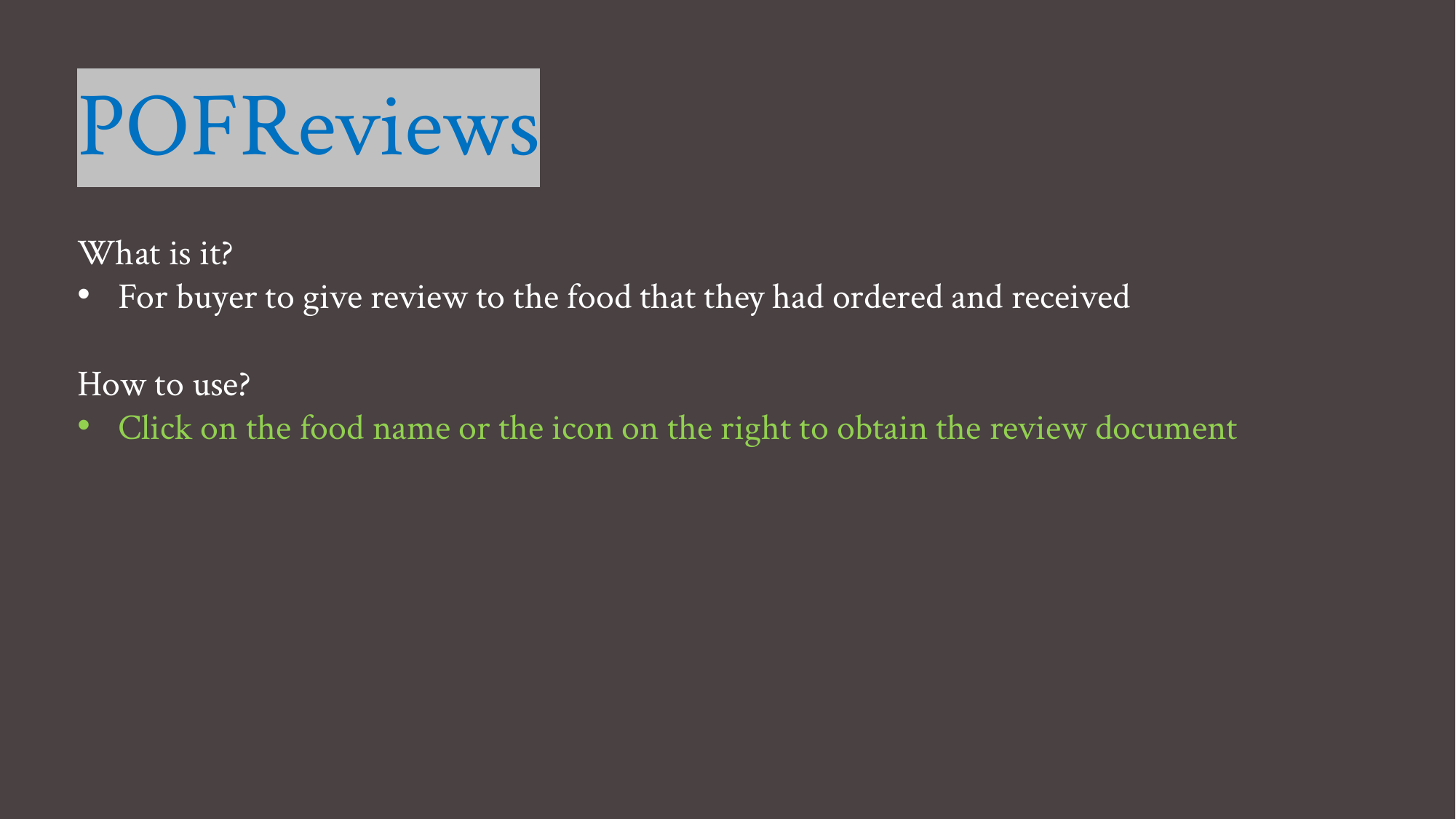

POFReviews
What is it?
For buyer to give review to the food that they had ordered and received

How to use?
Click on the food name or the icon on the right to obtain the review document